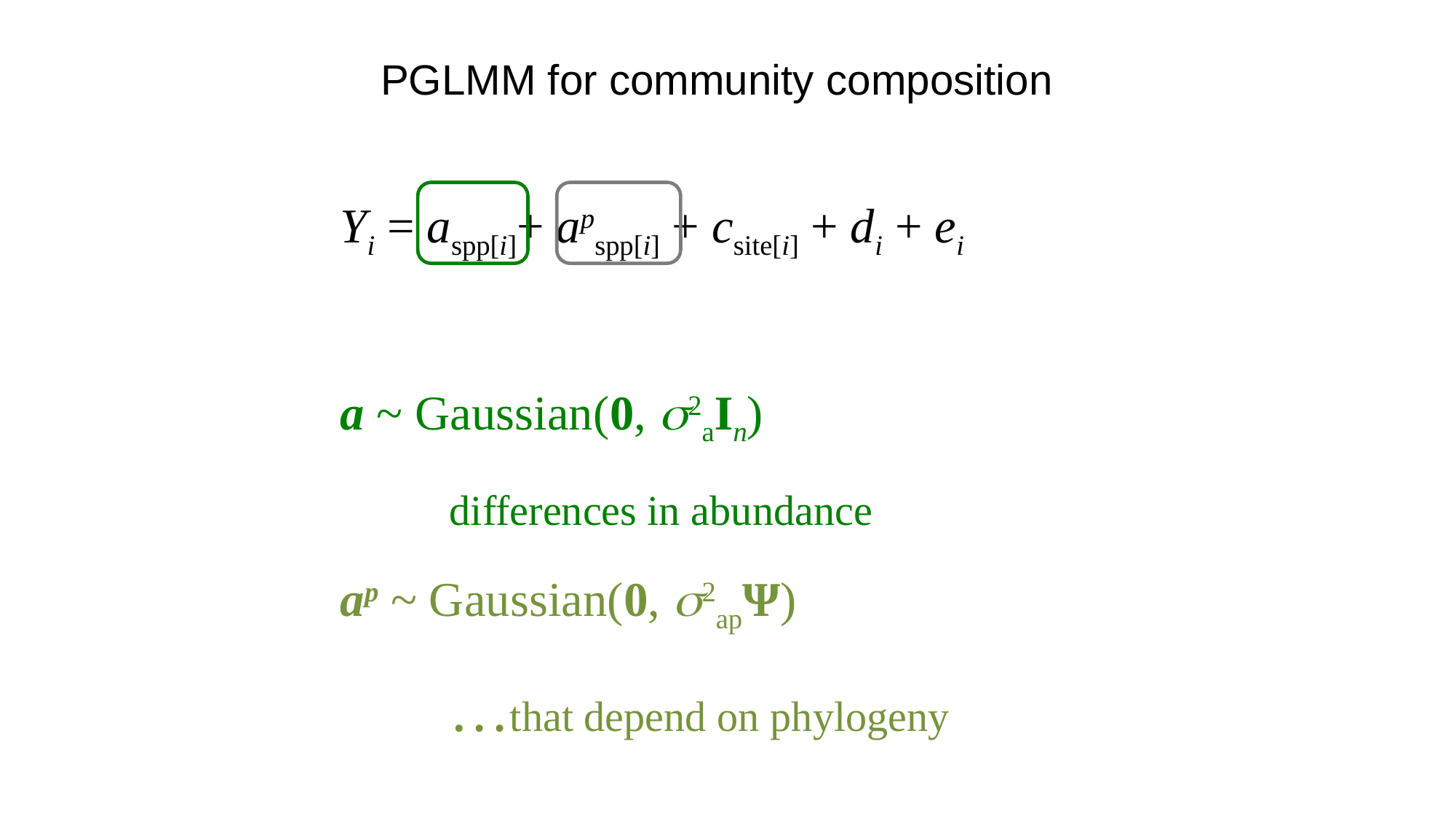

PGLMM for community composition
Yi = aspp[i]+ apspp[i] + csite[i] + di + ei

a ~ Gaussian(0, σ2aIn)
	differences in abundance
ap ~ Gaussian(0, σ2apΨ)
	…that depend on phylogeny